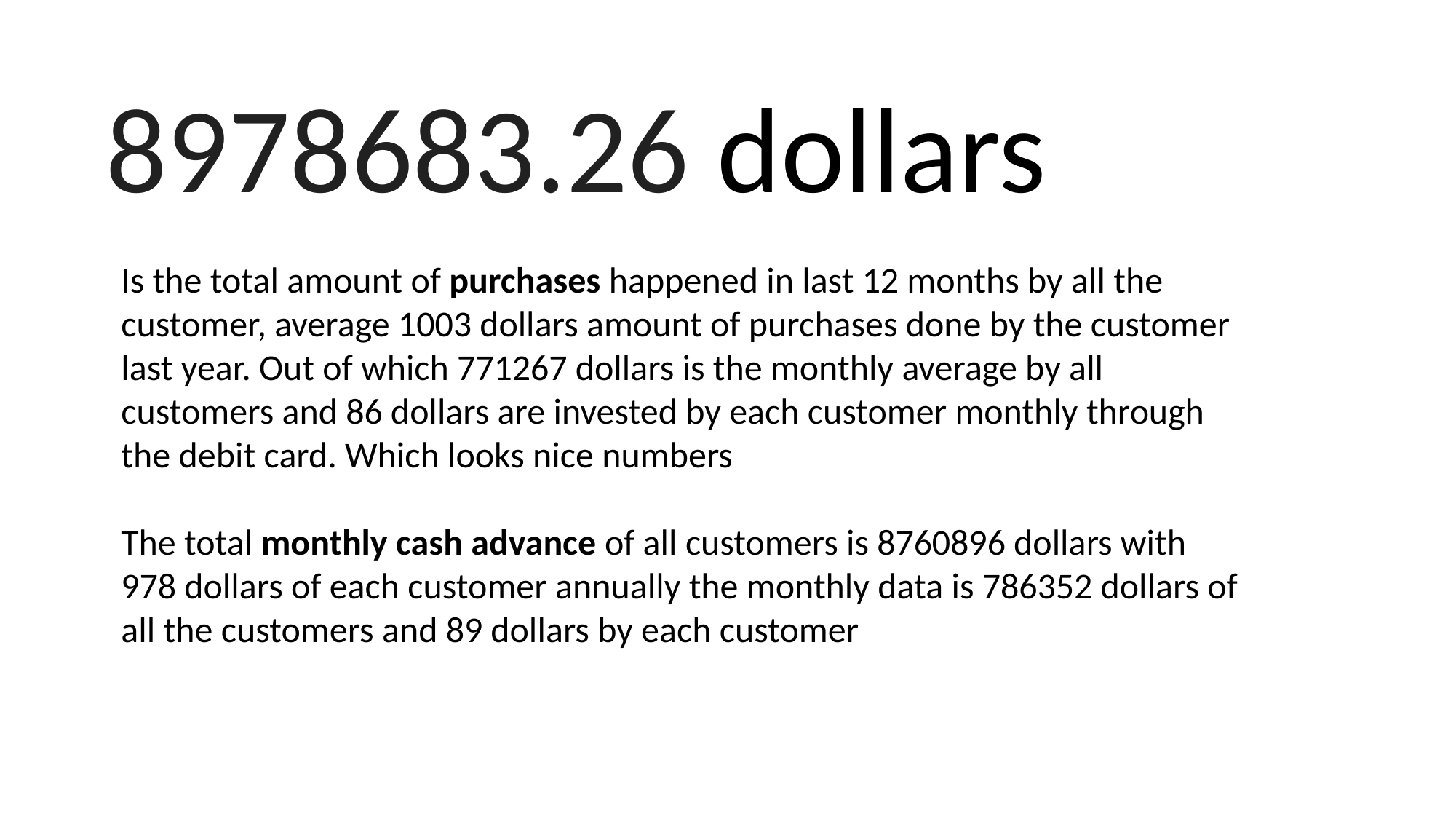

8978683.26 dollars
Is the total amount of purchases happened in last 12 months by all the customer, average 1003 dollars amount of purchases done by the customer last year. Out of which 771267 dollars is the monthly average by all customers and 86 dollars are invested by each customer monthly through the debit card. Which looks nice numbers

The total monthly cash advance of all customers is 8760896 dollars with 978 dollars of each customer annually the monthly data is 786352 dollars of all the customers and 89 dollars by each customer